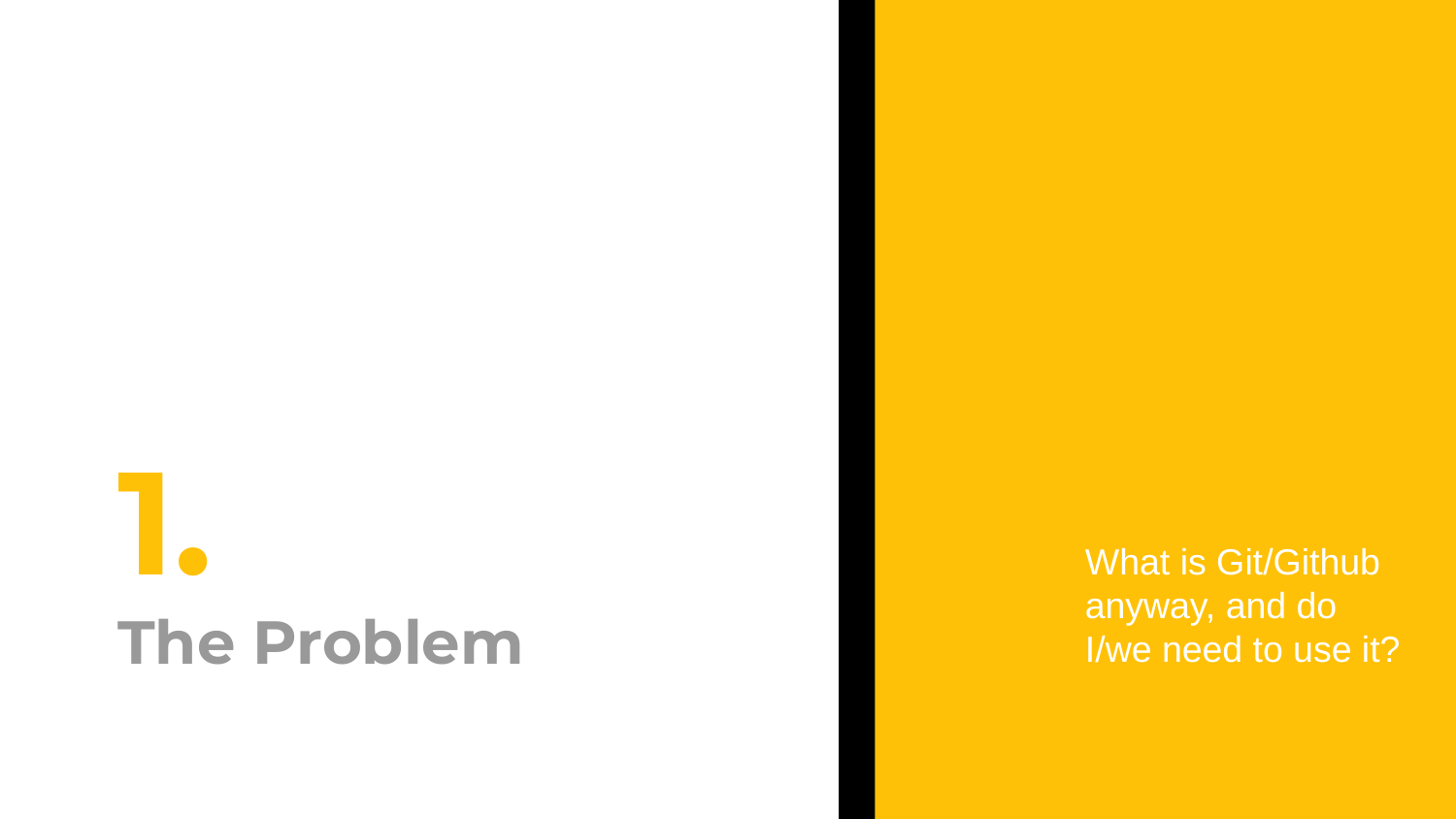

1.
The Problem
What is Git/Github anyway, and do I/we need to use it?